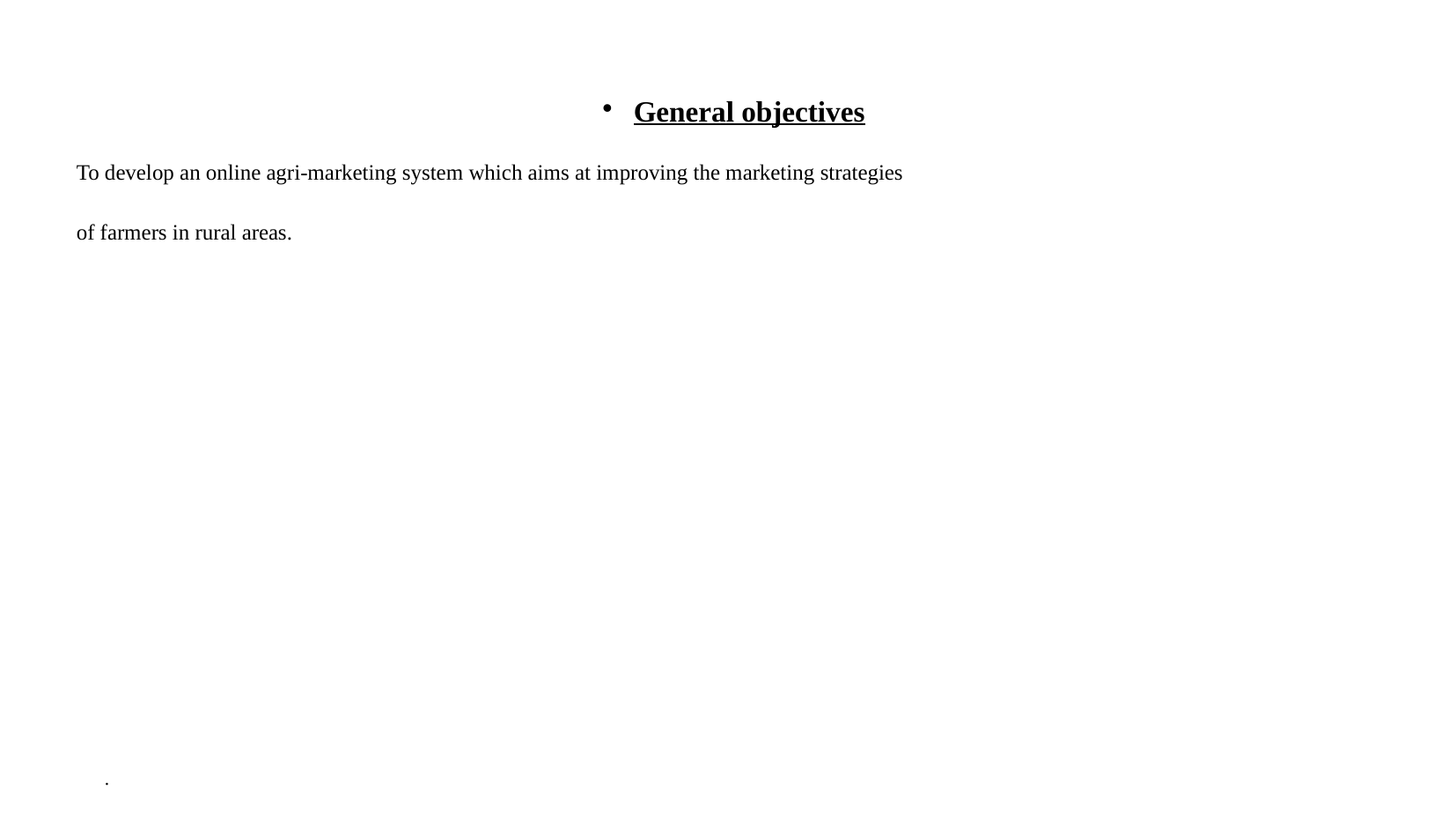

General objectives
To develop an online agri-marketing system which aims at improving the marketing strategies
of farmers in rural areas.

.